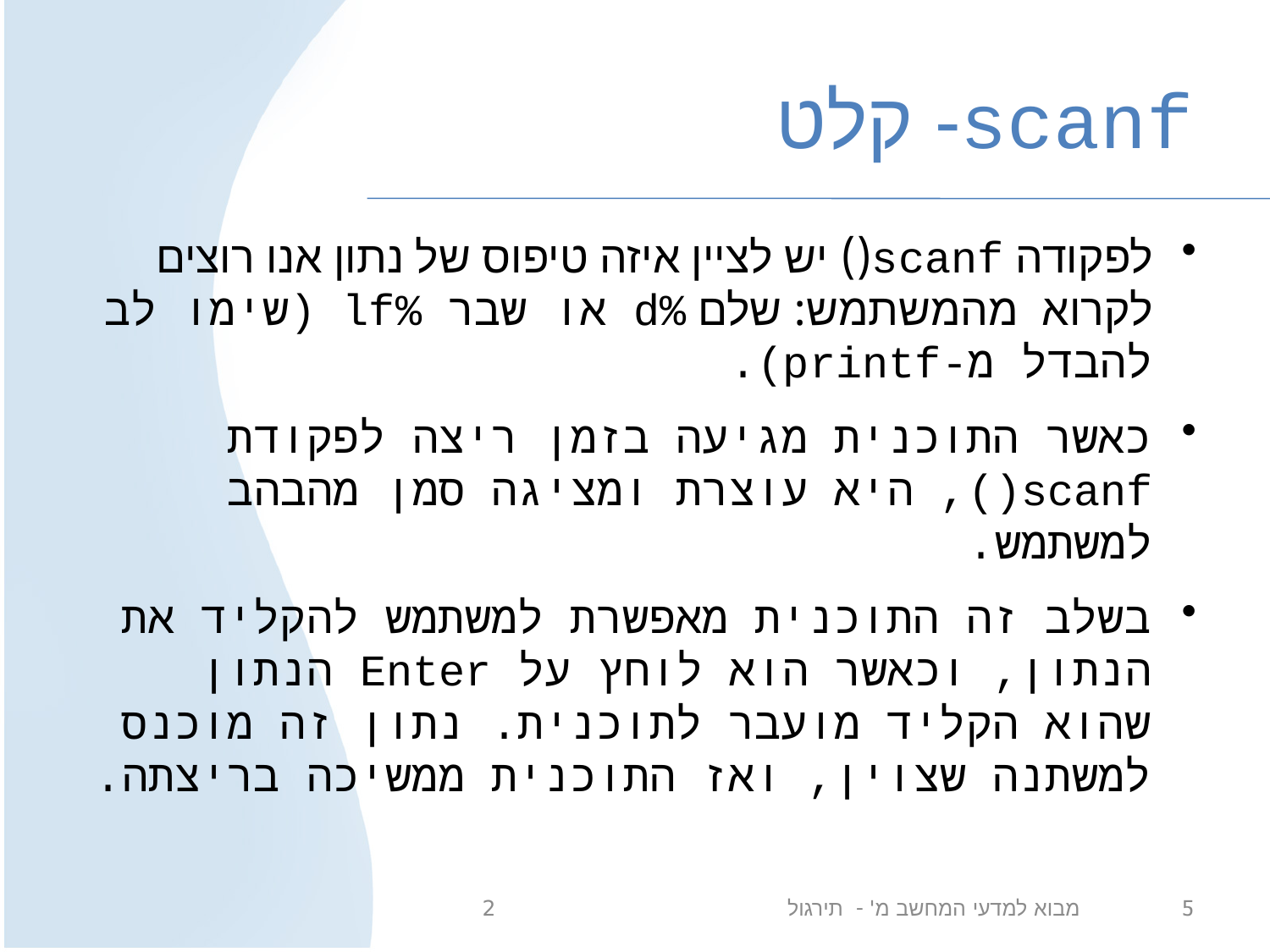

# scanf- קלט
לפקודה scanf() יש לציין איזה טיפוס של נתון אנו רוצים לקרוא  מהמשתמש: שלם %d או שבר %lf (שימו לב להבדל מ-printf).
כאשר התוכנית מגיעה בזמן ריצה לפקודת scanf(), היא עוצרת ומציגה סמן מהבהב למשתמש.
בשלב זה התוכנית מאפשרת למשתמש להקליד את הנתון, וכאשר הוא לוחץ על Enter הנתון שהוא הקליד מועבר לתוכנית. נתון זה מוכנס למשתנה שצוין, ואז התוכנית ממשיכה בריצתה.
מבוא למדעי המחשב מ' - תירגול 2
5